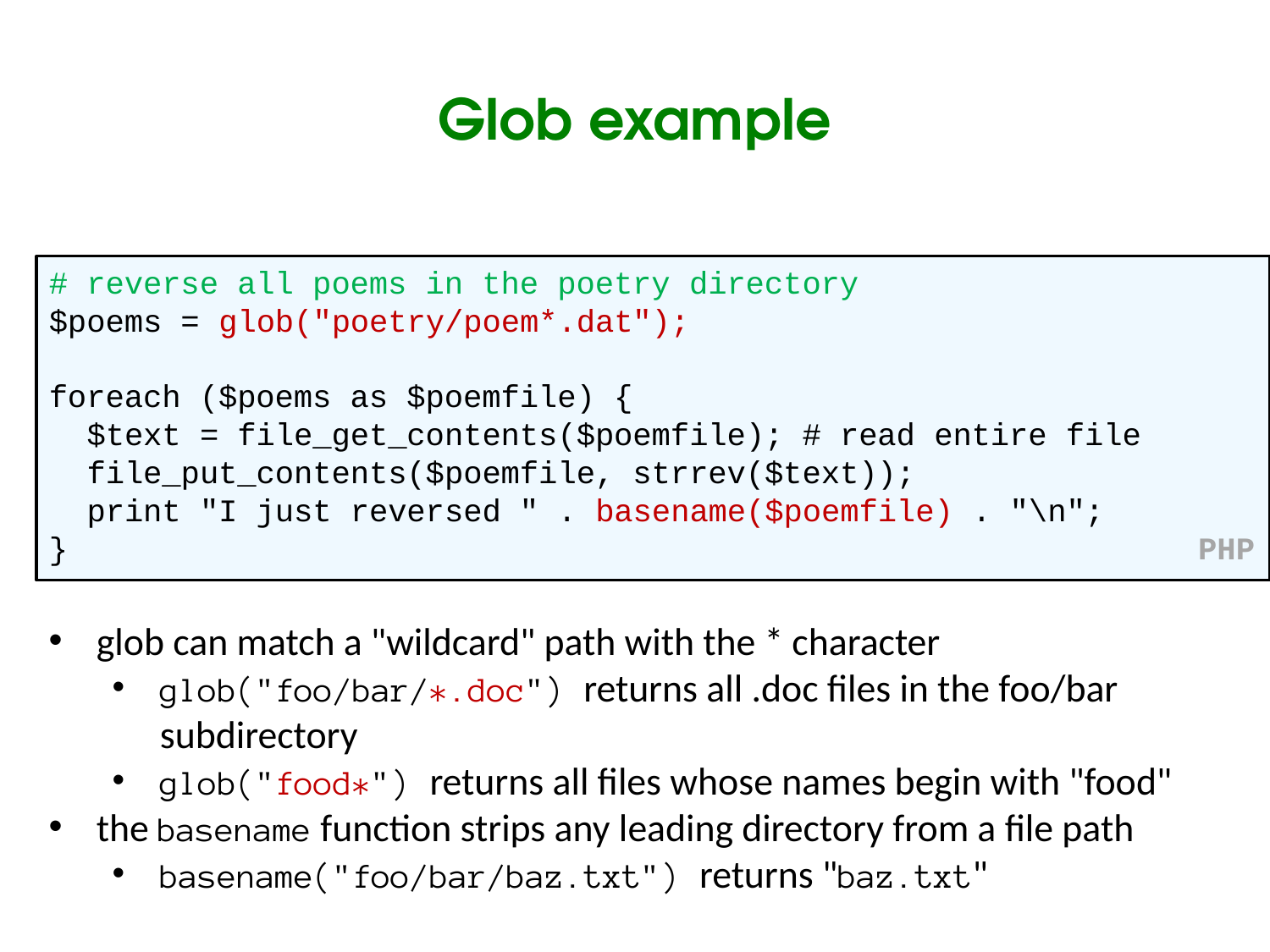

# Glob example
# reverse all poems in the poetry directory
$poems = glob("poetry/poem*.dat");

foreach ($poems as $poemfile) {
  $text = file_get_contents($poemfile); # read entire file
  file_put_contents($poemfile, strrev($text));
  print "I just reversed " . basename($poemfile) . "\n";
}                                                            PHP

glob can match a "wildcard" path with the * character
glob("foo/bar/*.doc") returns all .doc files in the foo/bar subdirectory
glob("food*") returns all files whose names begin with "food"
the basename function strips any leading directory from a file path
basename("foo/bar/baz.txt") returns "baz.txt"